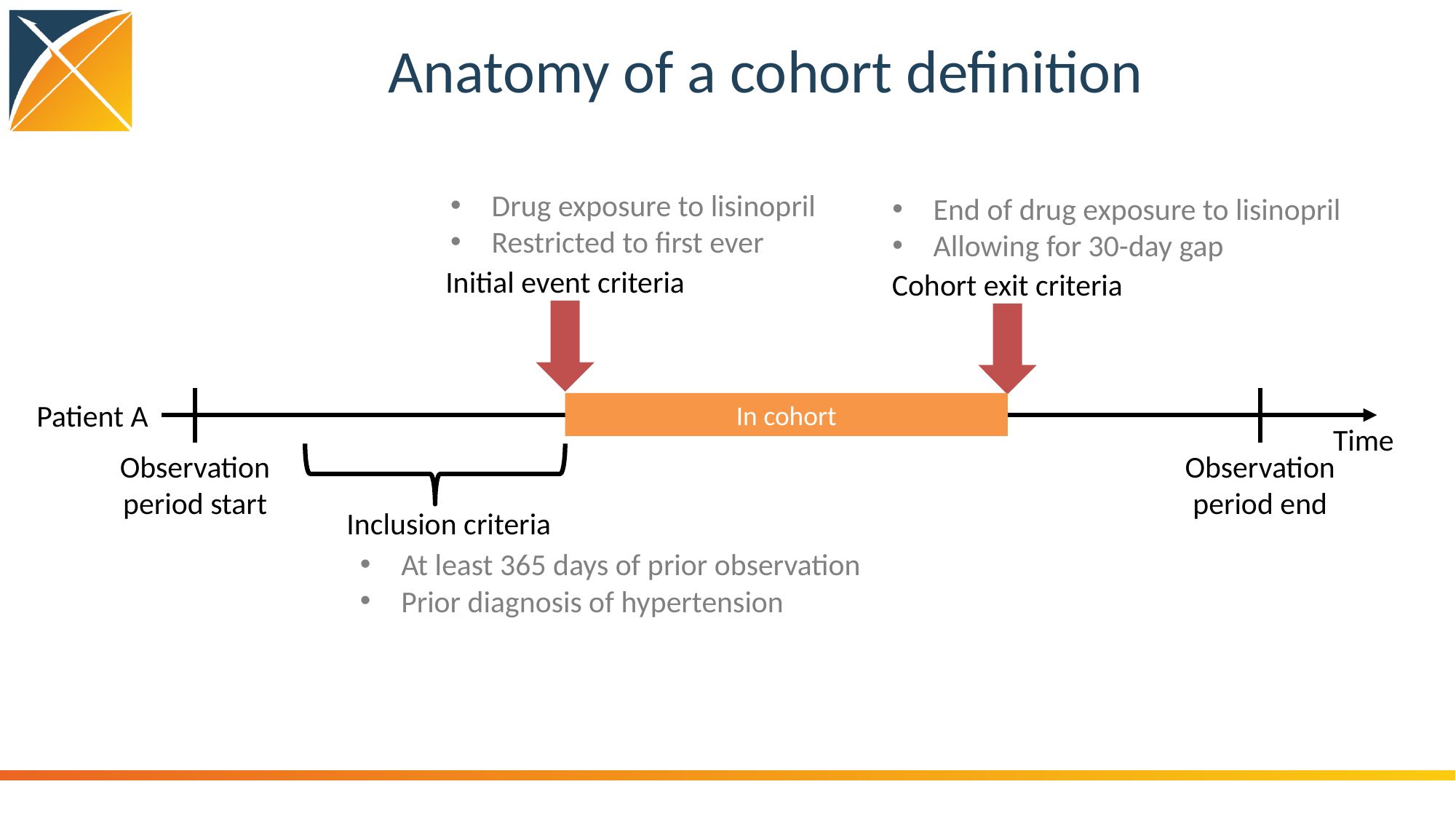

# Anatomy of a cohort definition
Drug exposure to lisinopril
Restricted to first ever
End of drug exposure to lisinopril
Allowing for 30-day gap
Initial event criteria
Cohort exit criteria

Patient A
In cohort
Time
Observation
period start
Observation
period end
Inclusion criteria
At least 365 days of prior observation
Prior diagnosis of hypertension